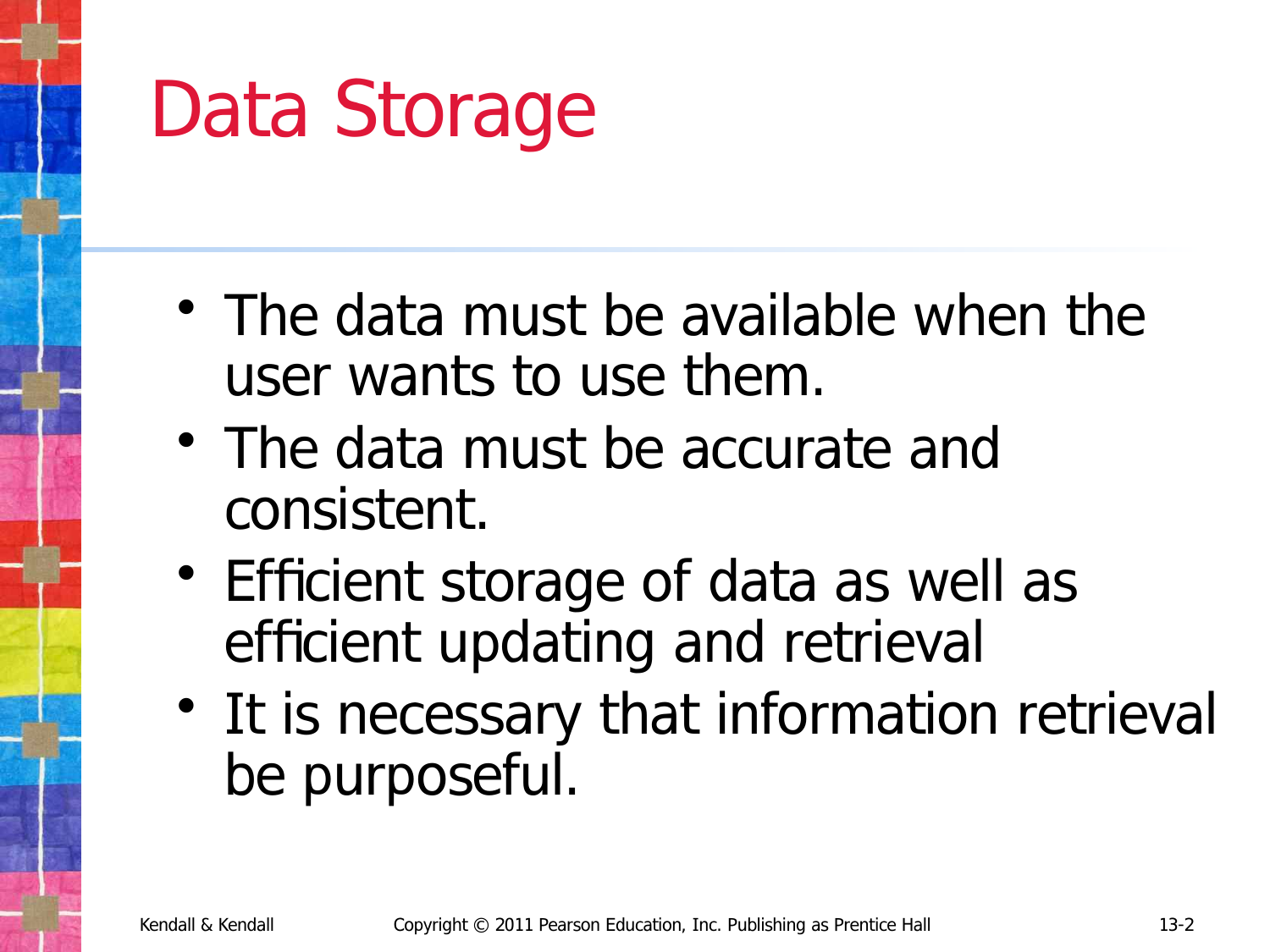

# Data Storage
The data must be available when the user wants to use them.
The data must be accurate and consistent.
Efficient storage of data as well as efficient updating and retrieval
It is necessary that information retrieval be purposeful.
Kendall & Kendall	Copyright © 2011 Pearson Education, Inc. Publishing as Prentice Hall
13-2